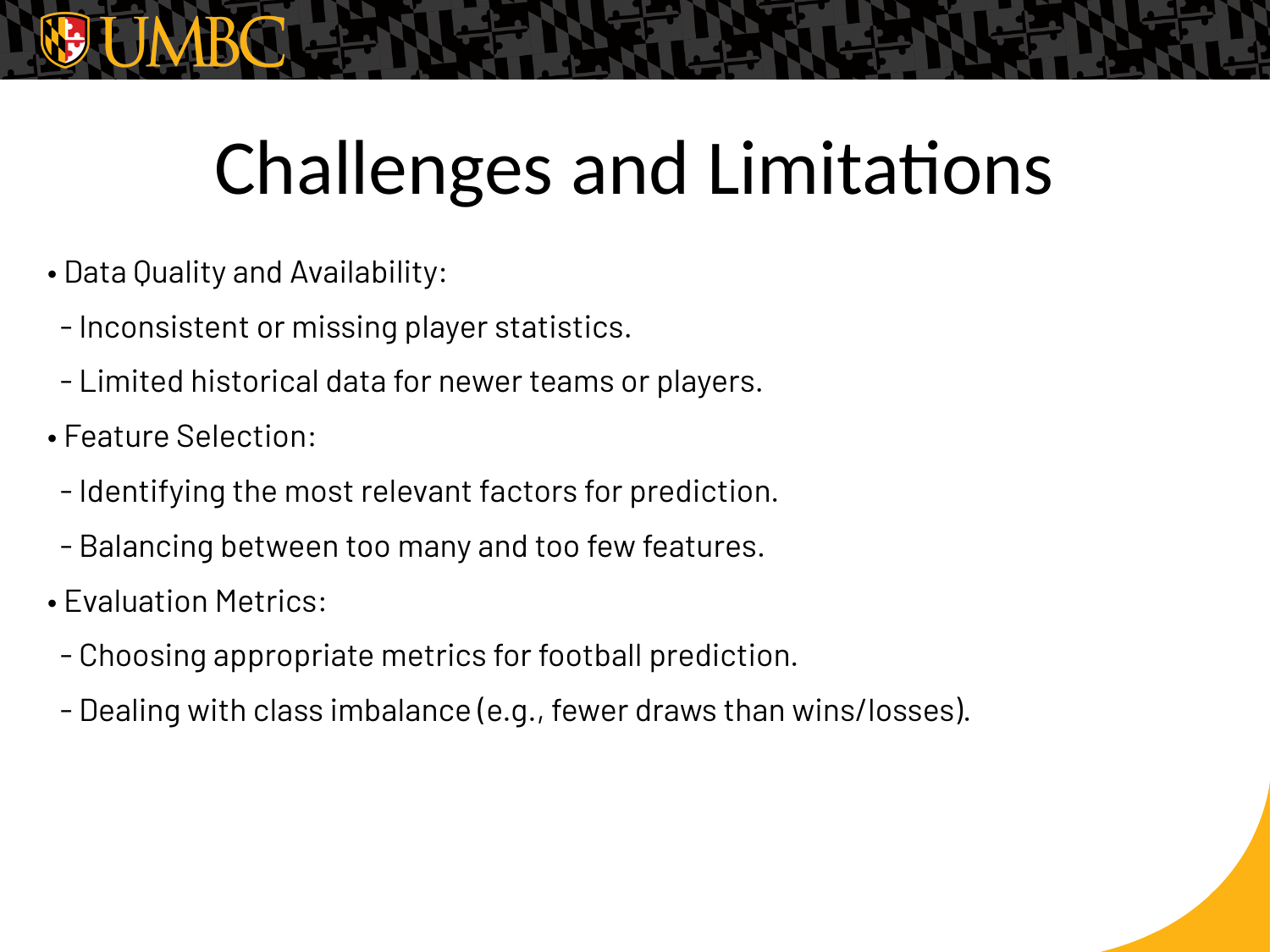

# Challenges and Limitations
• Data Quality and Availability:
  - Inconsistent or missing player statistics.
  - Limited historical data for newer teams or players.
• Feature Selection:
  - Identifying the most relevant factors for prediction.
  - Balancing between too many and too few features.
• Evaluation Metrics:
  - Choosing appropriate metrics for football prediction.
  - Dealing with class imbalance (e.g., fewer draws than wins/losses).